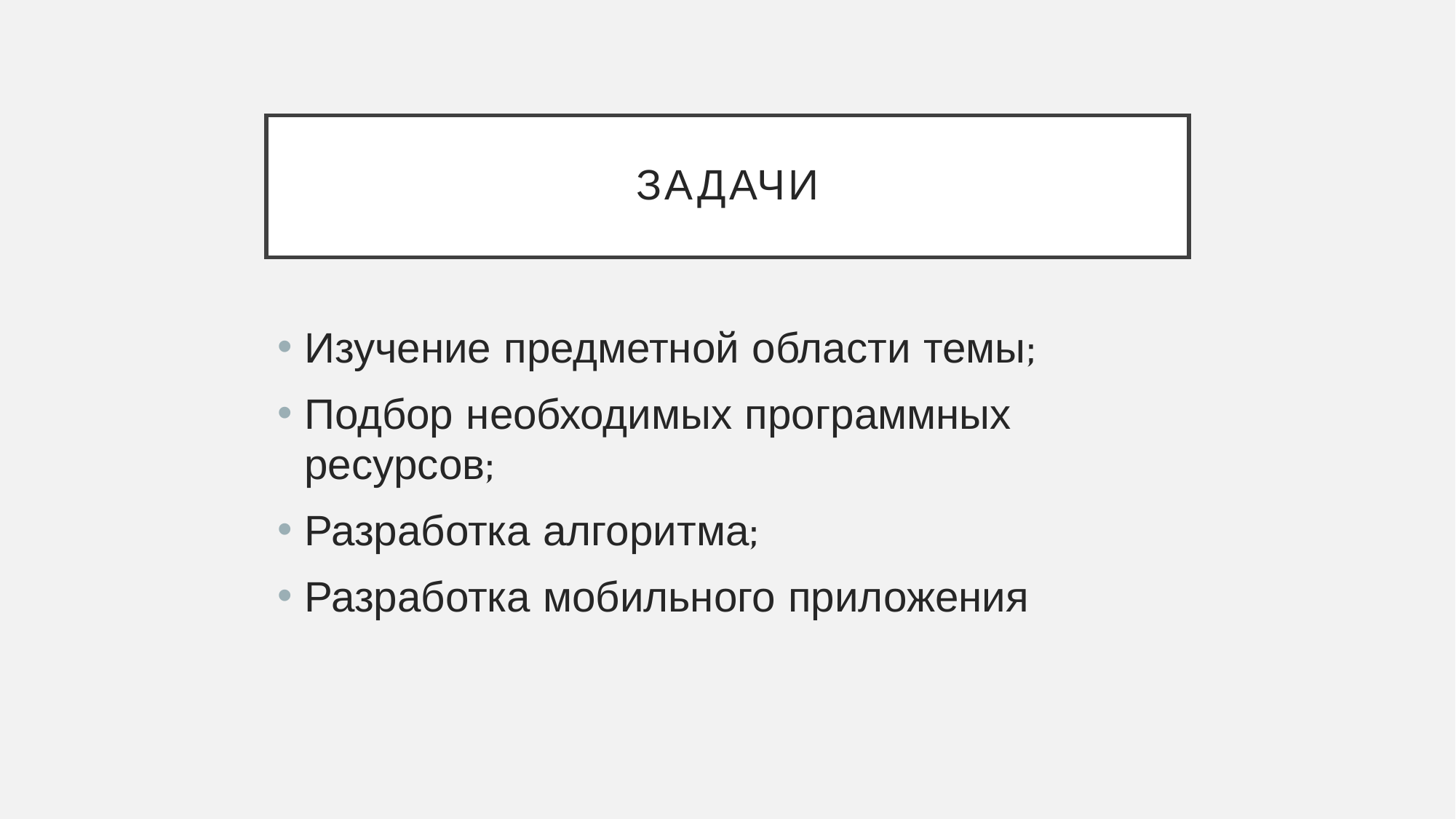

# Задачи
Изучение предметной области темы;
Подбор необходимых программных ресурсов;
Разработка алгоритма;
Разработка мобильного приложения